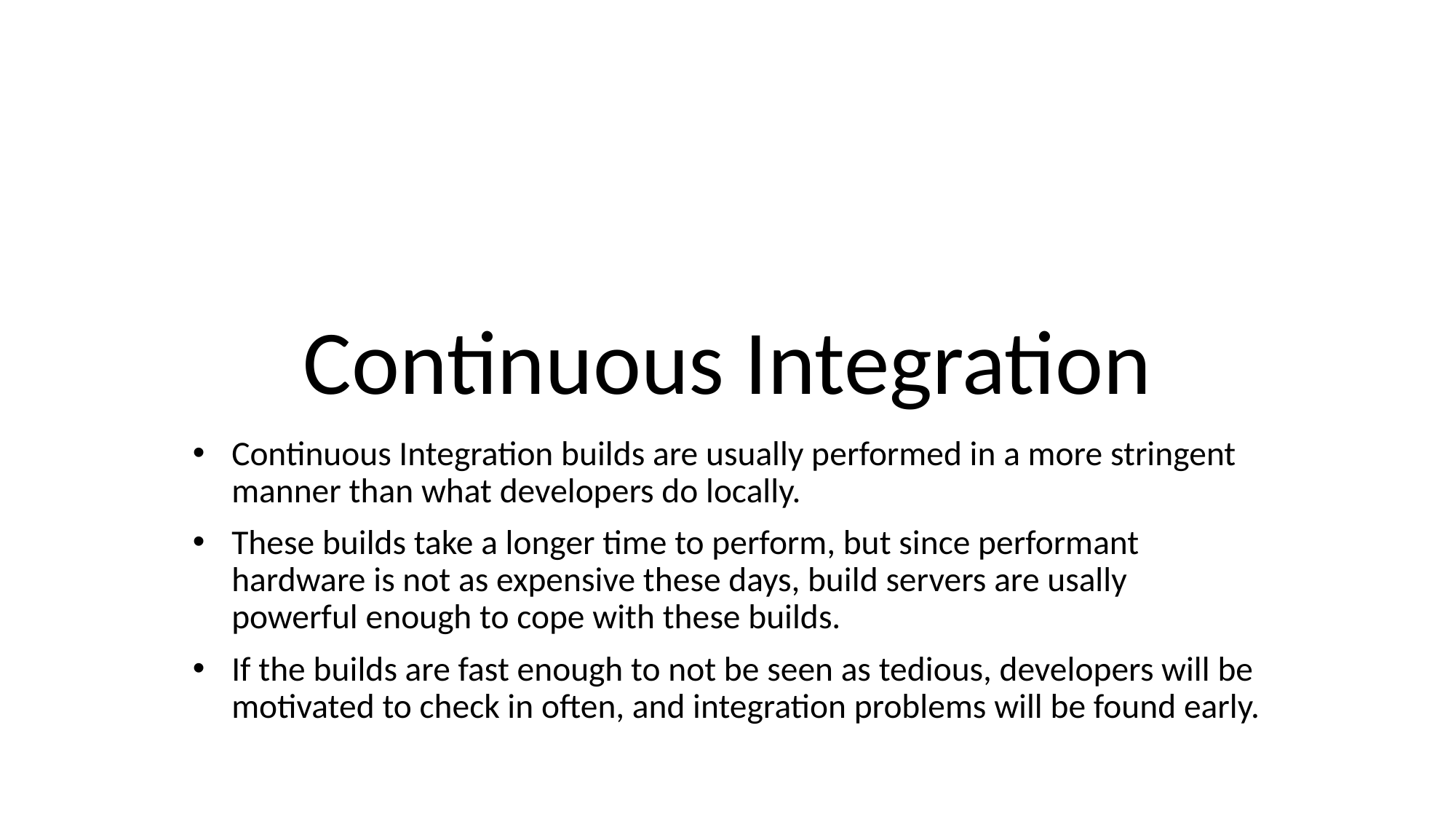

# Continuous Integration
Continuous Integration builds are usually performed in a more stringent manner than what developers do locally.
These builds take a longer time to perform, but since performant hardware is not as expensive these days, build servers are usally powerful enough to cope with these builds.
If the builds are fast enough to not be seen as tedious, developers will be motivated to check in often, and integration problems will be found early.